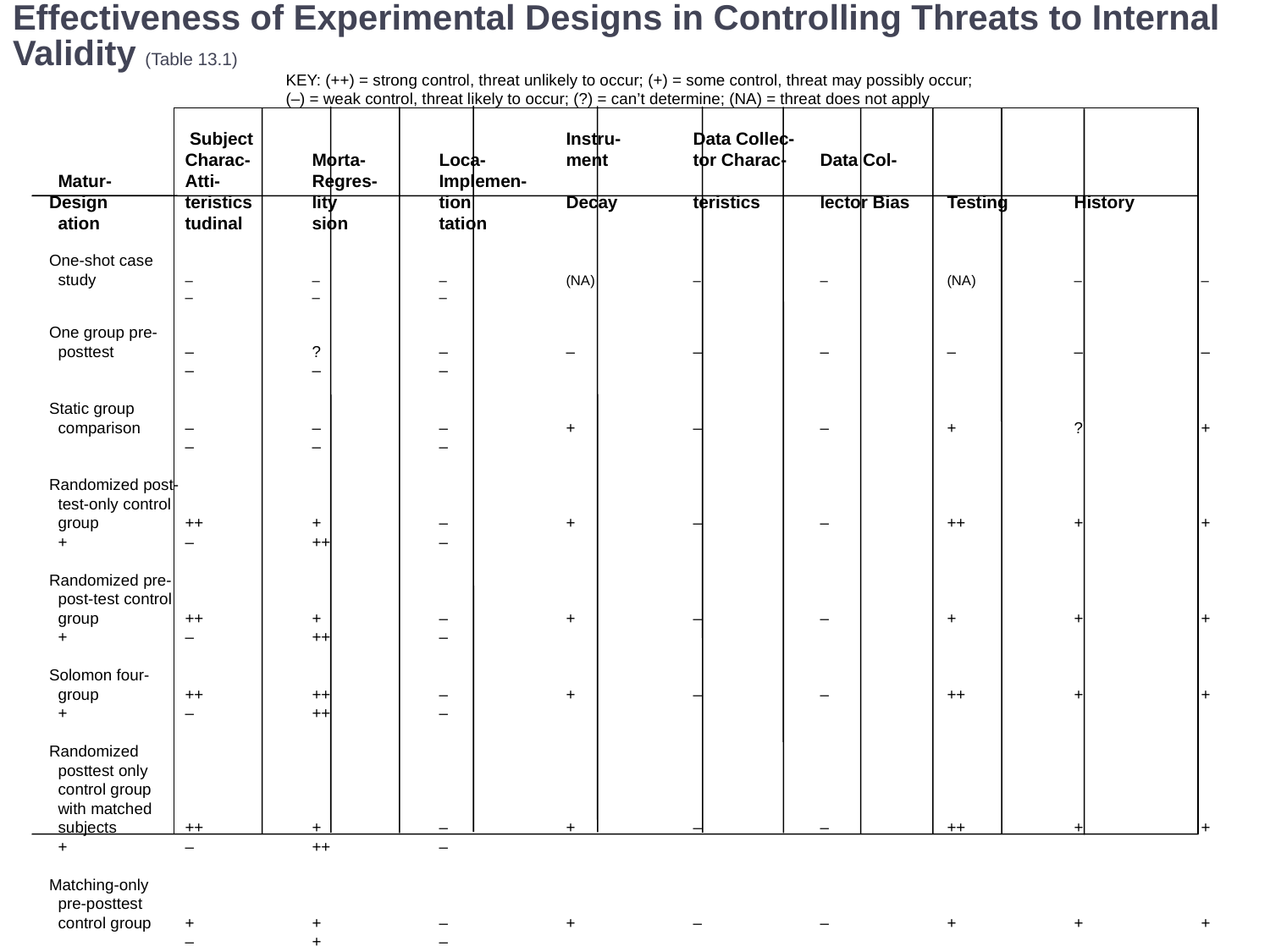

# Effectiveness of Experimental Designs in Controlling Threats to Internal Validity (Table 13.1)
KEY: (++) = strong control, threat unlikely to occur; (+) = some control, threat may possibly occur;
(–) = weak control, threat likely to occur; (?) = can’t determine; (NA) = threat does not apply

		 Subject			Instru-	Data Collec-
		Charac-	Morta-	Loca-	ment	tor Charac-	Data Col-			Matur-	Atti-	Regres-	Implemen-
Design	teristics	lity	tion	Decay	teristics	lector Bias	Testing	History	ation	tudinal	sion	tation

One-shot case
	study 	–	–	–	(NA)	–	–	(NA)	–	–	–	–	–

One group pre-
	posttest	–	?	–	–	–	–	–	–	–	–	–	–

Static group
	comparison	–	–	–	+	–	–	+	?	+	–	–	–

Randomized post-
	test-only control
	group	++	+	–	+	–	–	++	+	++	–	++	–

Randomized pre-
	post-test control
	group	++	+	–	+	–	–	+	+	++	–	++	–

Solomon four-
	group	++	++	–	+	–	–	++	+	++	–	++	–

Randomized
	posttest only
	control group
	with matched
	subjects	++	+	–	+	–	–	++	+	++	–	++	–

Matching-only
	pre-posttest
	control group	+	+	–	+	–	–	+	+	+	–	+	–

Counterbalanced	++	++	–	+	–	–	–	++	++	++	++	–

Time-series	++	–	+	_	–	–	–	–	+	–	++	–

Factorial with
	randomization	++	++	–	++	–	–	+	+	++	–	++	–
Factorial without
	randomization	?	?	–	++	–	–	+	+	+	–	?	–